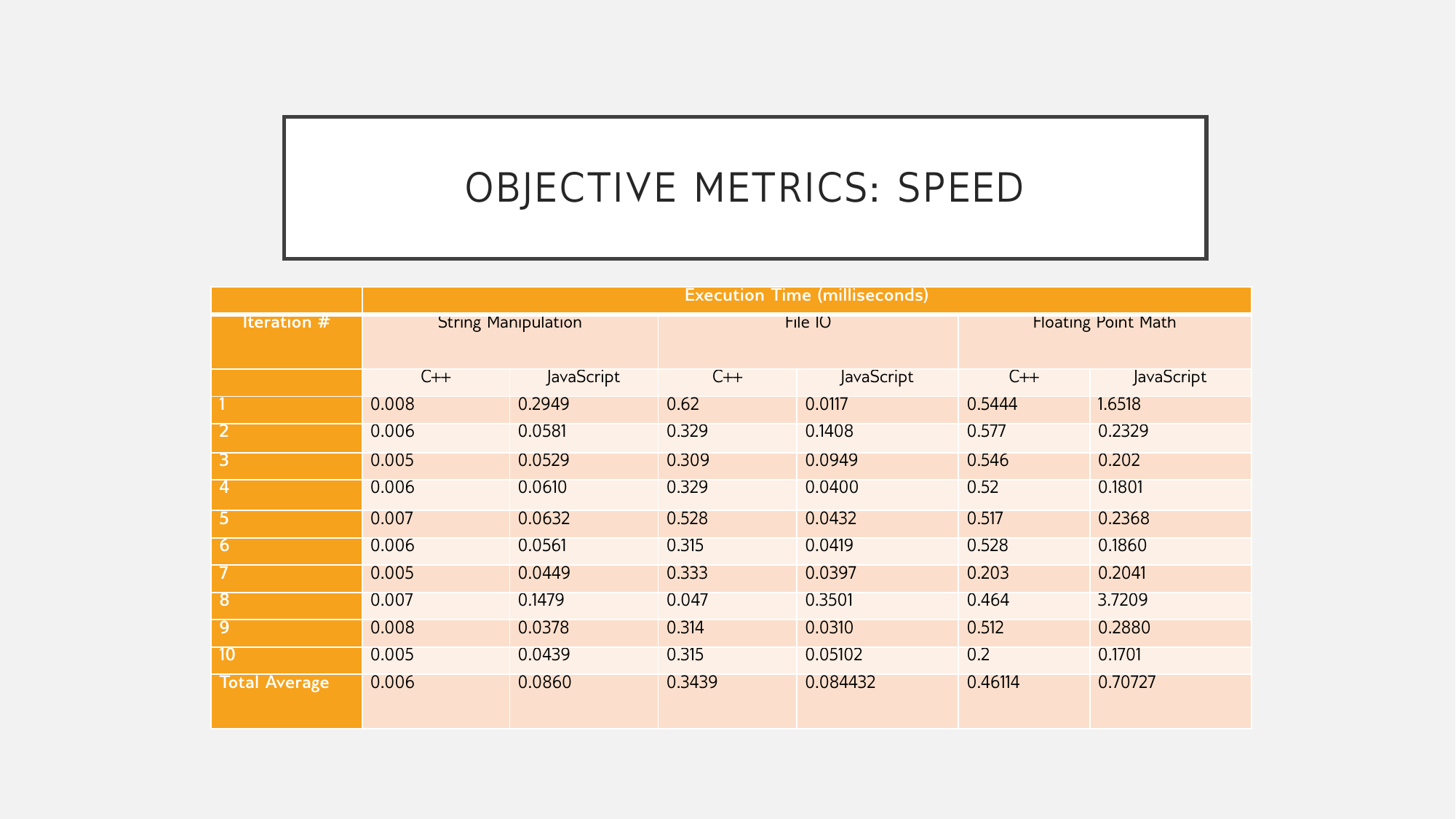

# Objective Metrics: Speed
|  | Execution Time (milliseconds) |  |  |  |  |  |
| --- | --- | --- | --- | --- | --- | --- |
| Iteration # | String Manipulation |  | File IO |  | Floating Point Math |  |
|  | C++ | JavaScript | C++ | JavaScript | C++ | JavaScript |
| 1 | 0.008 | 0.2949 | 0.62 | 0.0117 | 0.5444 | 1.6518 |
| 2 | 0.006 | 0.0581 | 0.329 | 0.1408 | 0.577 | 0.2329 |
| 3 | 0.005 | 0.0529 | 0.309 | 0.0949 | 0.546 | 0.202 |
| 4 | 0.006 | 0.0610 | 0.329 | 0.0400 | 0.52 | 0.1801 |
| 5 | 0.007 | 0.0632 | 0.528 | 0.0432 | 0.517 | 0.2368 |
| 6 | 0.006 | 0.0561 | 0.315 | 0.0419 | 0.528 | 0.1860 |
| 7 | 0.005 | 0.0449 | 0.333 | 0.0397 | 0.203 | 0.2041 |
| 8 | 0.007 | 0.1479 | 0.047 | 0.3501 | 0.464 | 3.7209 |
| 9 | 0.008 | 0.0378 | 0.314 | 0.0310 | 0.512 | 0.2880 |
| 10 | 0.005 | 0.0439 | 0.315 | 0.05102 | 0.2 | 0.1701 |
| Total Average | 0.006 | 0.0860 | 0.3439 | 0.084432 | 0.46114 | 0.70727 |